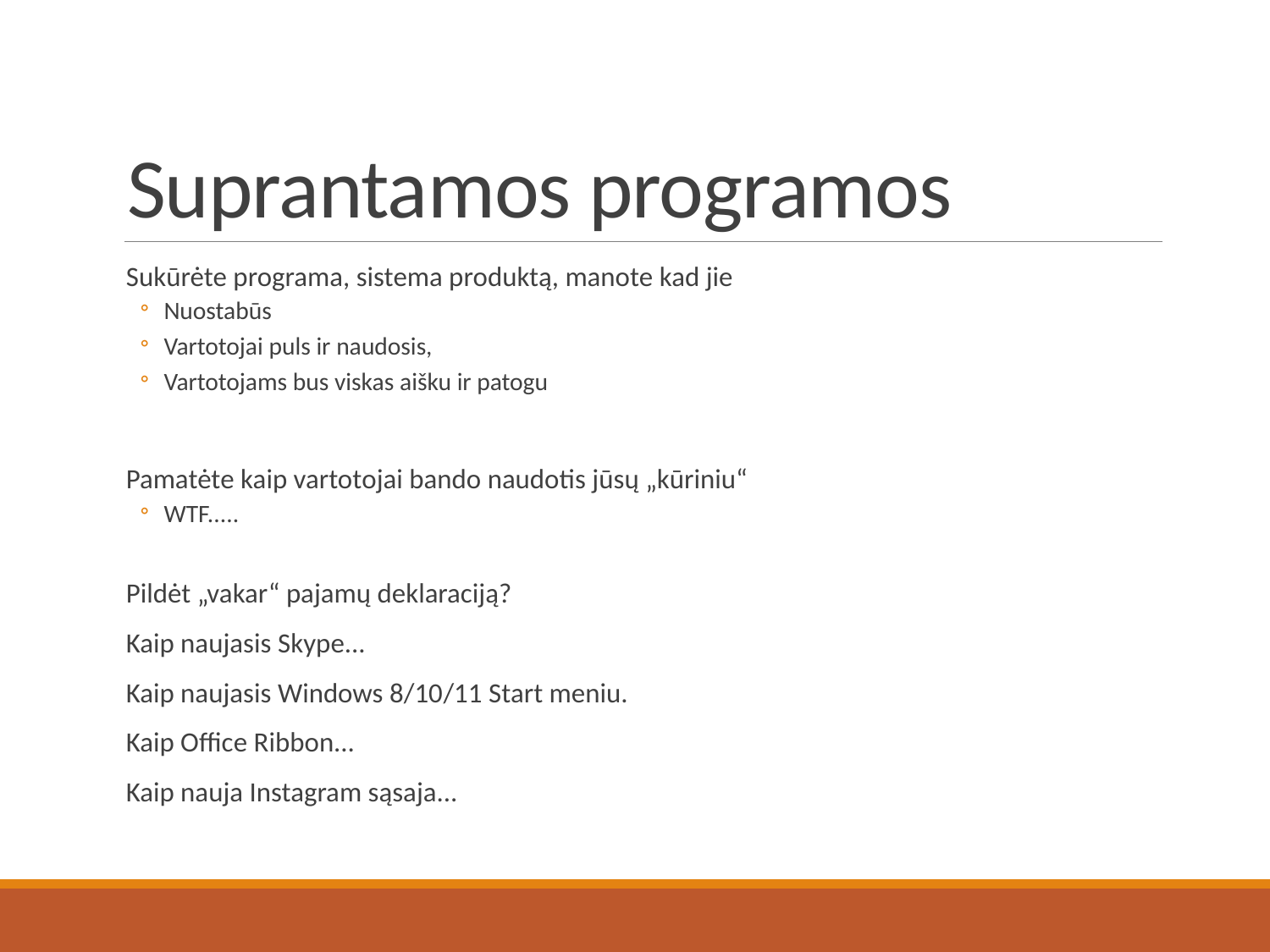

# Suprantamos programos
Sukūrėte programa, sistema produktą, manote kad jie
Nuostabūs
Vartotojai puls ir naudosis,
Vartotojams bus viskas aišku ir patogu

Pamatėte kaip vartotojai bando naudotis jūsų „kūriniu“
WTF.....

Pildėt „vakar“ pajamų deklaraciją?
Kaip naujasis Skype...
Kaip naujasis Windows 8/10/11 Start meniu.
Kaip Office Ribbon...
Kaip nauja Instagram sąsaja...